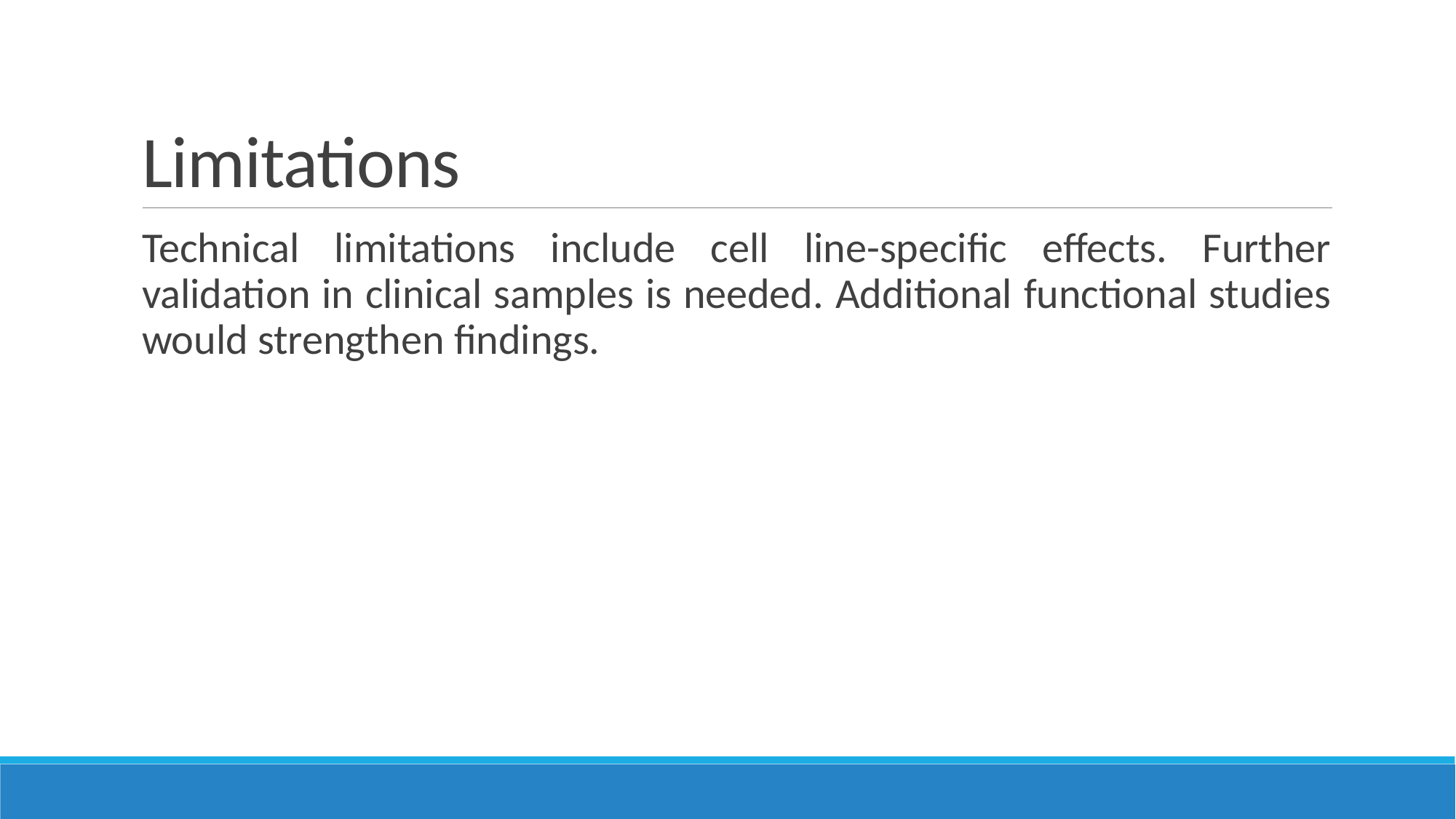

# Limitations
Technical limitations include cell line-specific effects. Further validation in clinical samples is needed. Additional functional studies would strengthen findings.